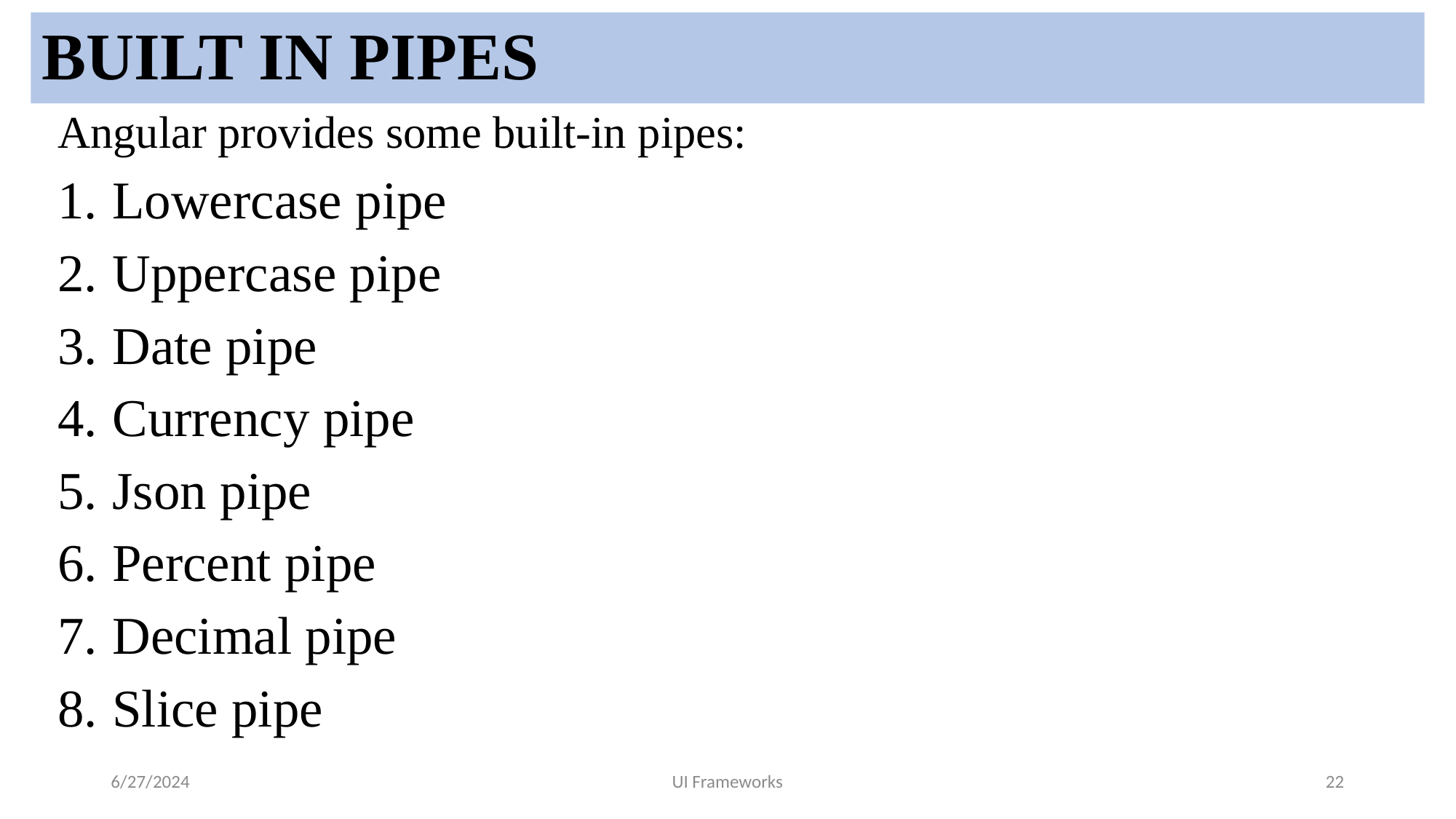

# BUILT IN PIPES
Angular provides some built-in pipes:
Lowercase pipe
Uppercase pipe
Date pipe
Currency pipe
Json pipe
Percent pipe
Decimal pipe
Slice pipe

6/27/2024
UI Frameworks
22